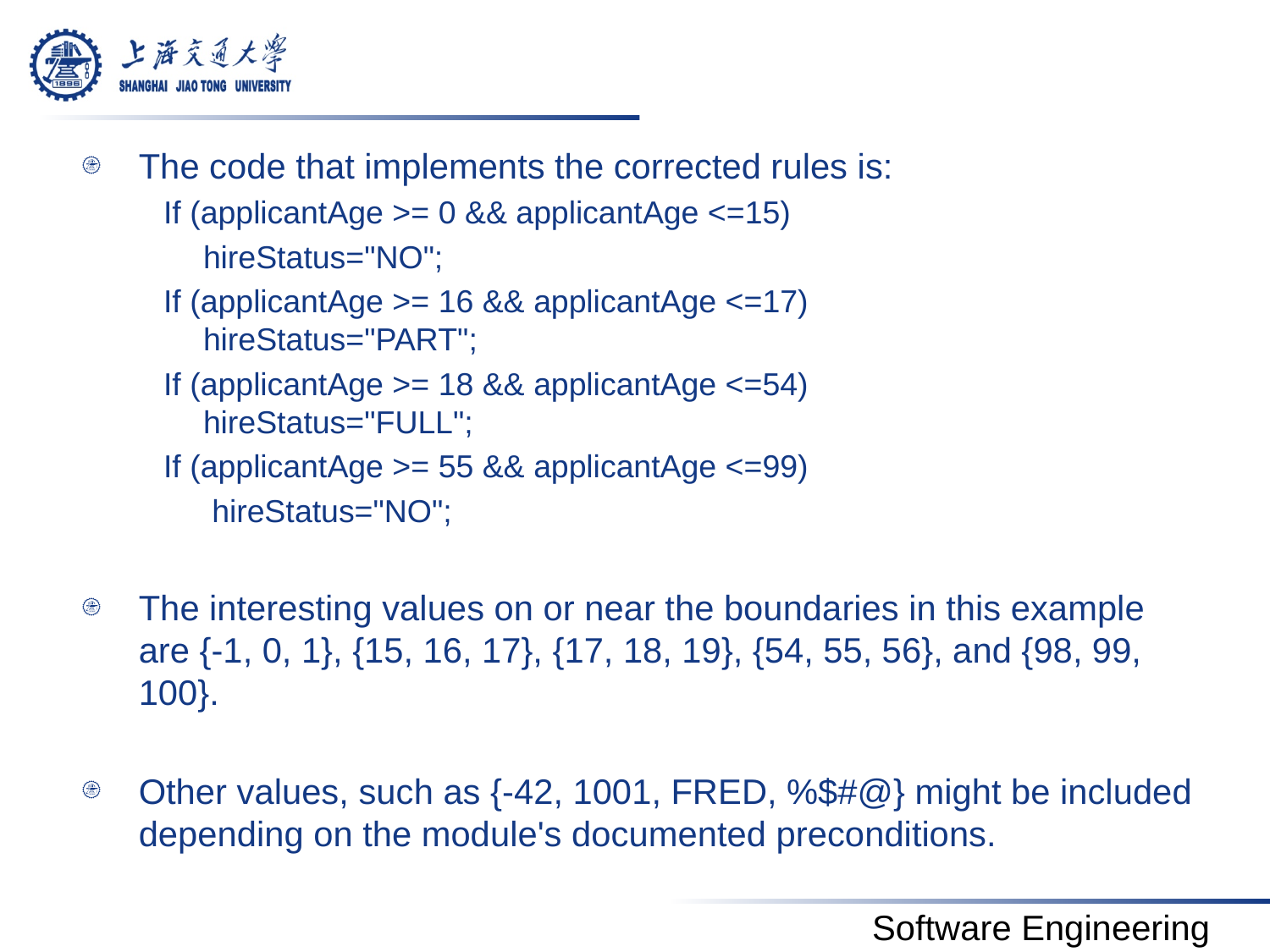

#
The code that implements the corrected rules is:
If (applicantAge >= 0 && applicantAge <=15)
	hireStatus="NO";
If (applicantAge >= 16 && applicantAge <=17)                hireStatus="PART";
If (applicantAge >= 18 && applicantAge <=54)                hireStatus="FULL";
If (applicantAge >= 55 && applicantAge <=99)
	 hireStatus="NO";

The interesting values on or near the boundaries in this example are {-1, 0, 1}, {15, 16, 17}, {17, 18, 19}, {54, 55, 56}, and {98, 99, 100}.

Other values, such as {-42, 1001, FRED, %$#@} might be included depending on the module's documented preconditions.